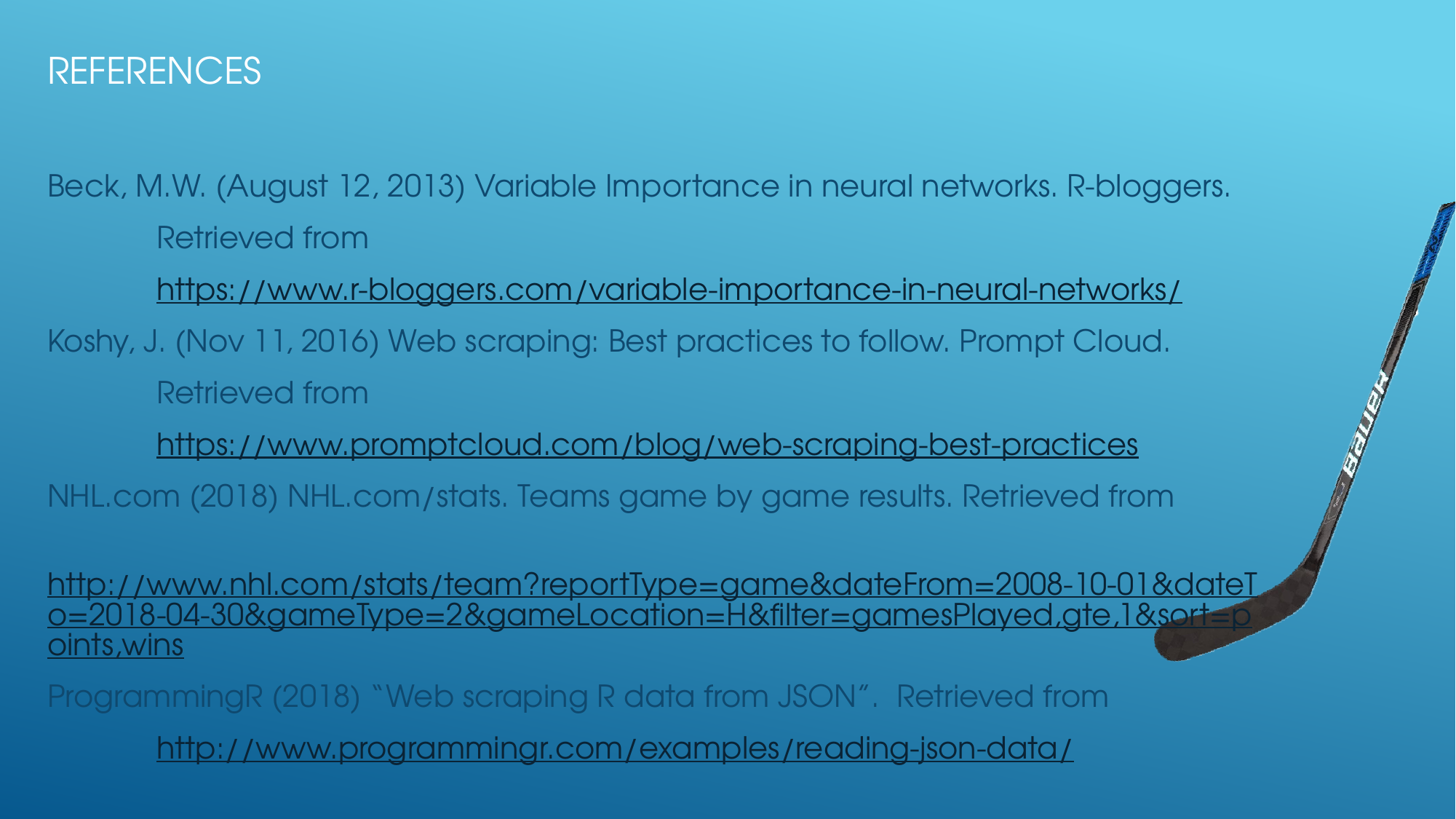

# REferences
Beck, M.W. (August 12, 2013) Variable Importance in neural networks. R-bloggers.
	Retrieved from
	https://www.r-bloggers.com/variable-importance-in-neural-networks/
Koshy, J. (Nov 11, 2016) Web scraping: Best practices to follow. Prompt Cloud.
	Retrieved from
	https://www.promptcloud.com/blog/web-scraping-best-practices
NHL.com (2018) NHL.com/stats. Teams game by game results. Retrieved from
	http://www.nhl.com/stats/team?reportType=game&dateFrom=2008-10-01&dateTo=2018-04-30&gameType=2&gameLocation=H&filter=gamesPlayed,gte,1&sort=points,wins
ProgrammingR (2018) “Web scraping R data from JSON”.  Retrieved from
	http://www.programmingr.com/examples/reading-json-data/